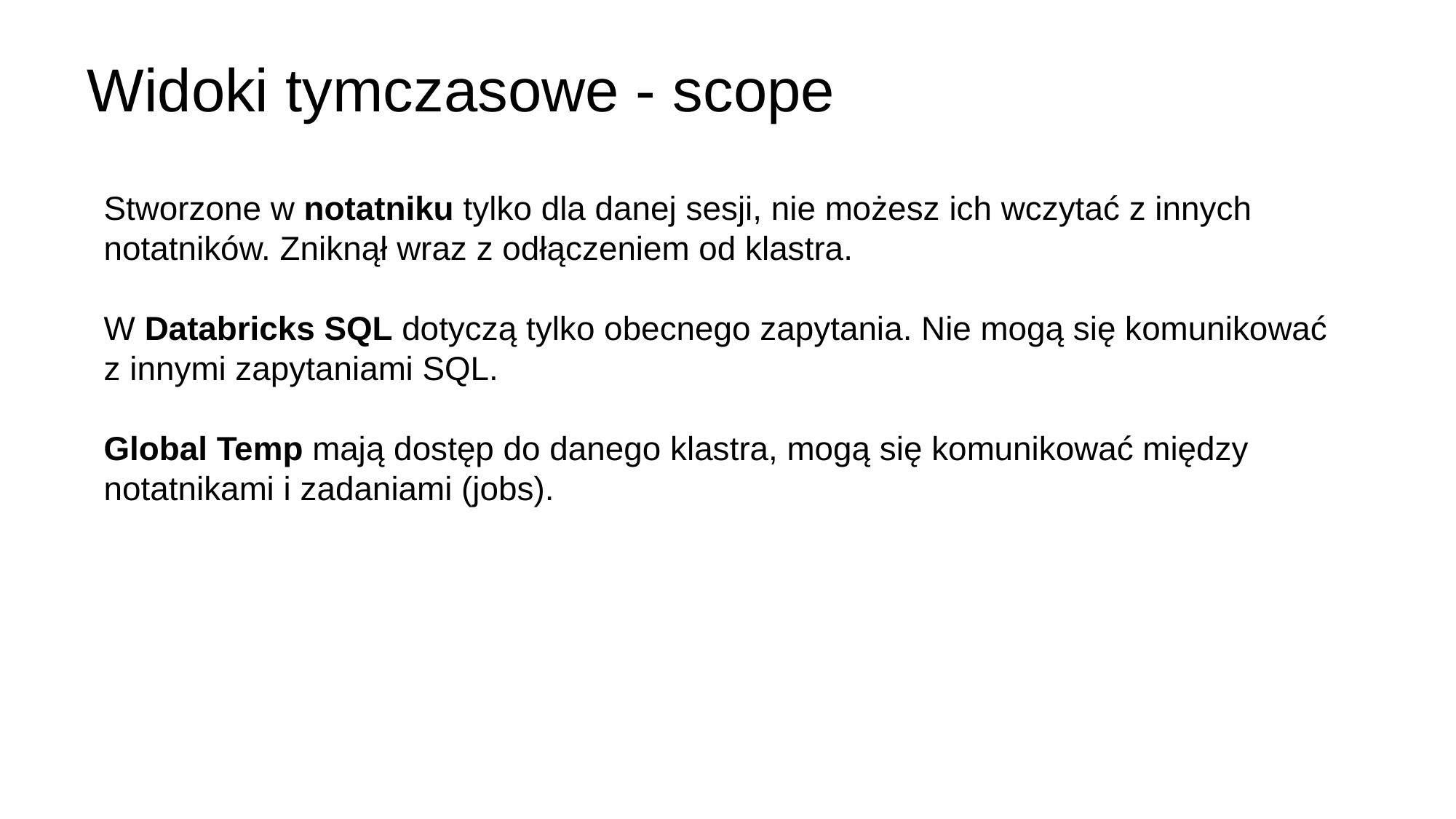

Widoki tymczasowe - scope
Stworzone w notatniku tylko dla danej sesji, nie możesz ich wczytać z innych notatników. Zniknął wraz z odłączeniem od klastra.

W Databricks SQL dotyczą tylko obecnego zapytania. Nie mogą się komunikować z innymi zapytaniami SQL.

Global Temp mają dostęp do danego klastra, mogą się komunikować między notatnikami i zadaniami (jobs).